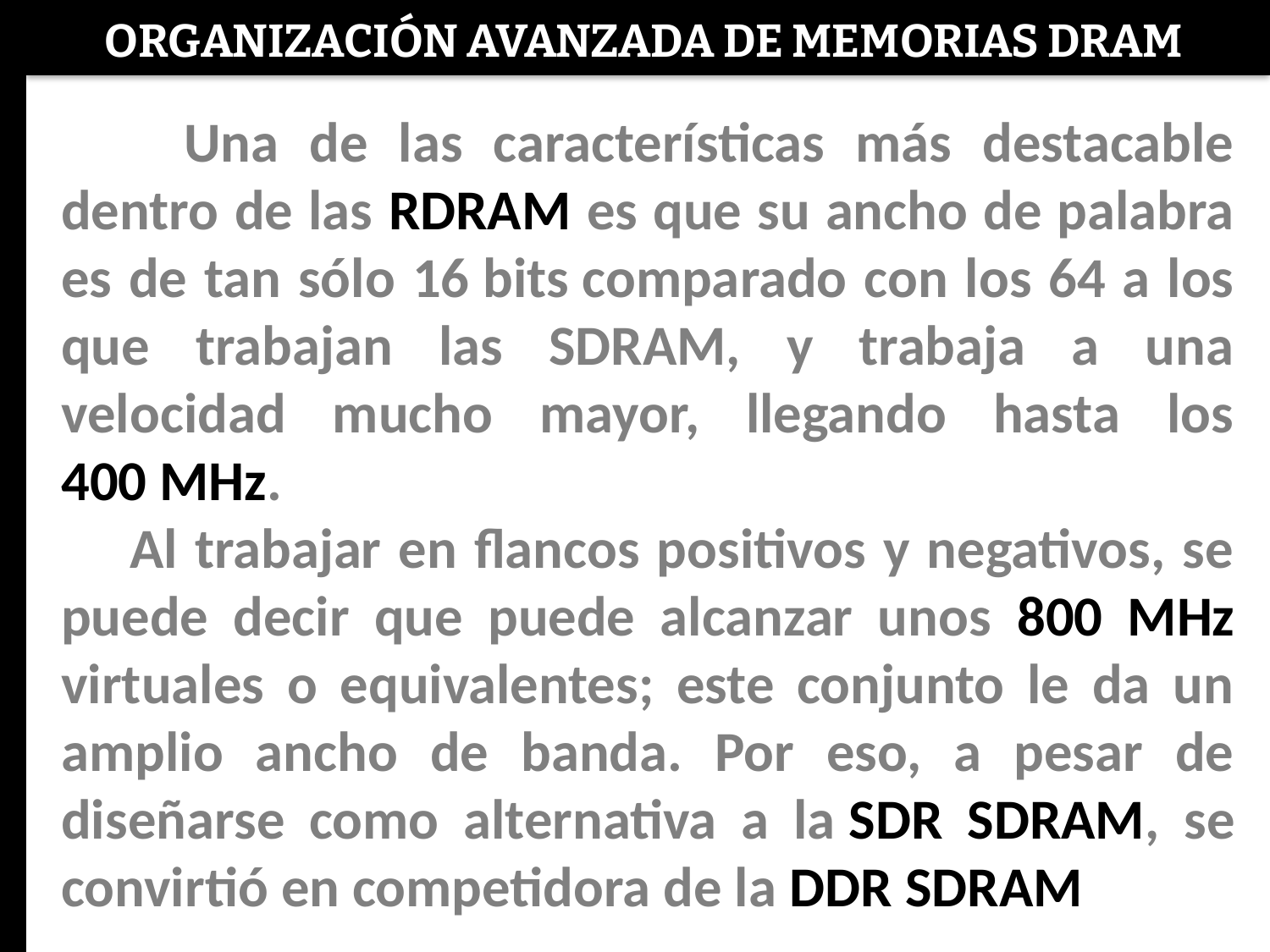

ORGANIZACIÓN AVANZADA DE MEMORIAS DRAM
    Una de las características más destacable dentro de las RDRAM es que su ancho de palabra es de tan sólo 16 bits comparado con los 64 a los que trabajan las SDRAM, y trabaja a una velocidad mucho mayor, llegando hasta los 400 MHz.
    Al trabajar en flancos positivos y negativos, se puede decir que puede alcanzar unos 800 MHz virtuales o equivalentes; este conjunto le da un amplio ancho de banda. Por eso, a pesar de diseñarse como alternativa a la SDR SDRAM, se convirtió en competidora de la DDR SDRAM.